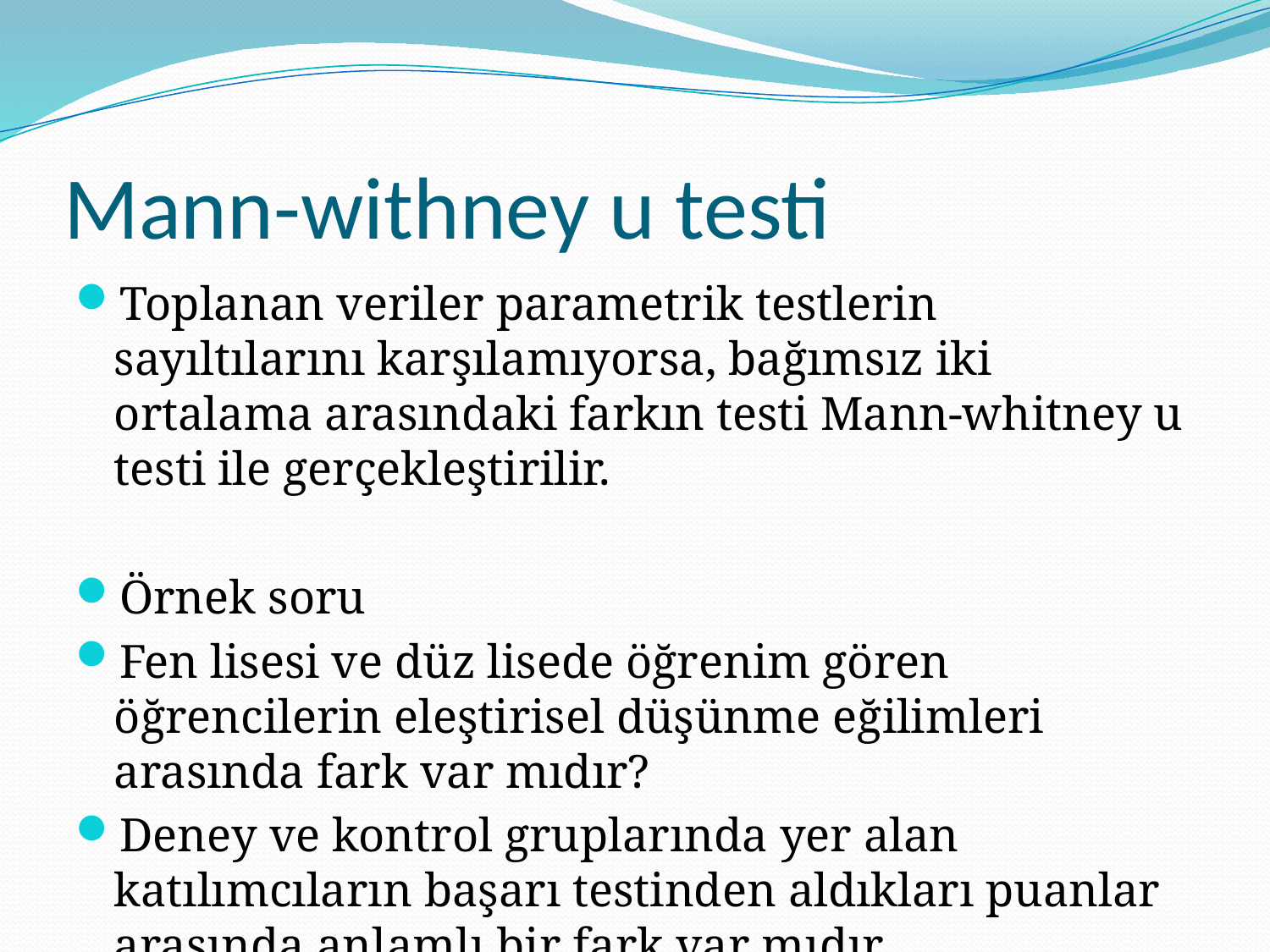

# Mann-withney u testi
Toplanan veriler parametrik testlerin sayıltılarını karşılamıyorsa, bağımsız iki ortalama arasındaki farkın testi Mann-whitney u testi ile gerçekleştirilir.

Örnek soru
Fen lisesi ve düz lisede öğrenim gören öğrencilerin eleştirisel düşünme eğilimleri arasında fark var mıdır?
Deney ve kontrol gruplarında yer alan katılımcıların başarı testinden aldıkları puanlar arasında anlamlı bir fark var mıdır